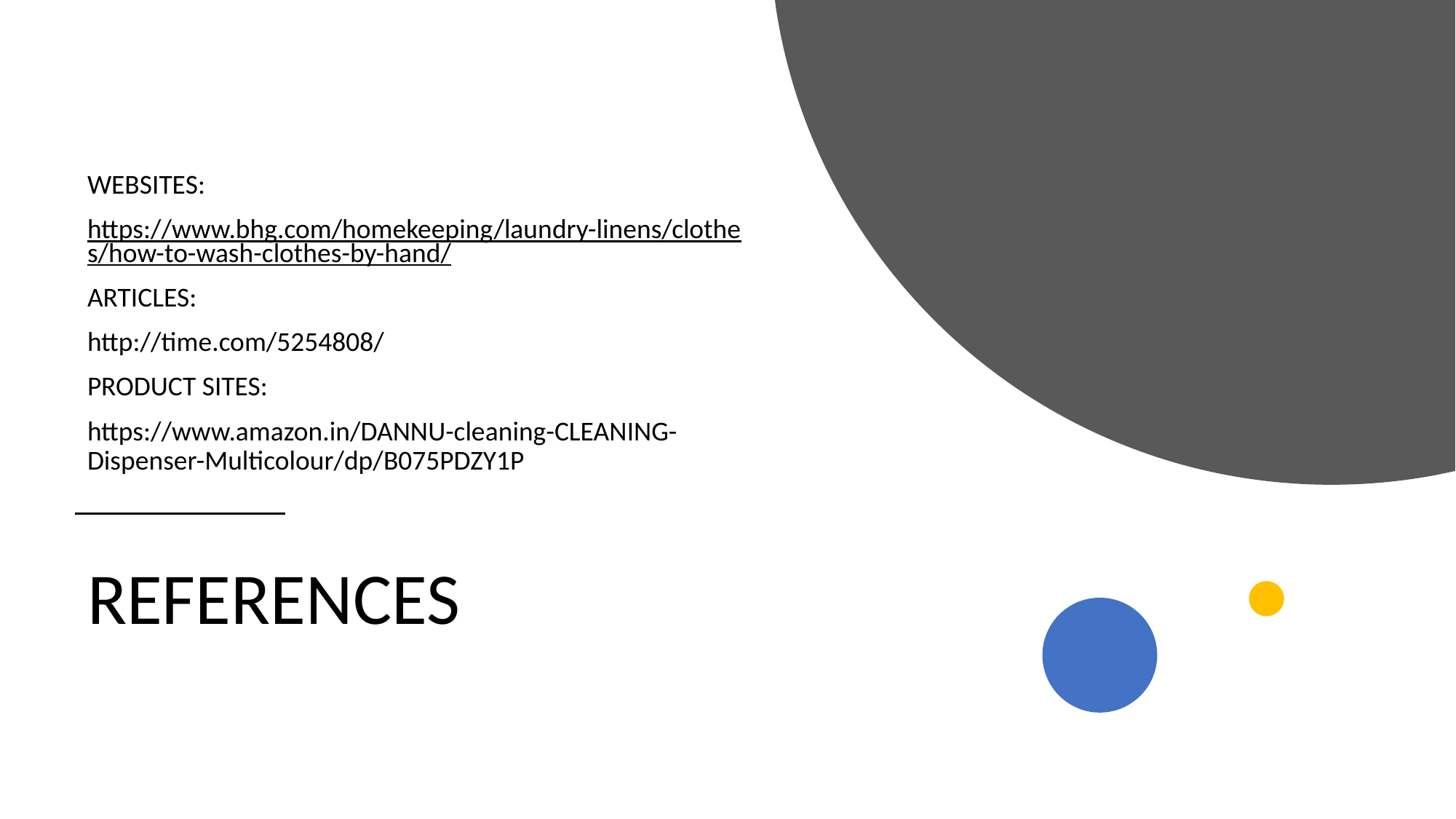

WEBSITES:
https://www.bhg.com/homekeeping/laundry-linens/clothes/how-to-wash-clothes-by-hand/
ARTICLES:
http://time.com/5254808/
PRODUCT SITES:
https://www.amazon.in/DANNU-cleaning-CLEANING-Dispenser-Multicolour/dp/B075PDZY1P

# REFERENCES